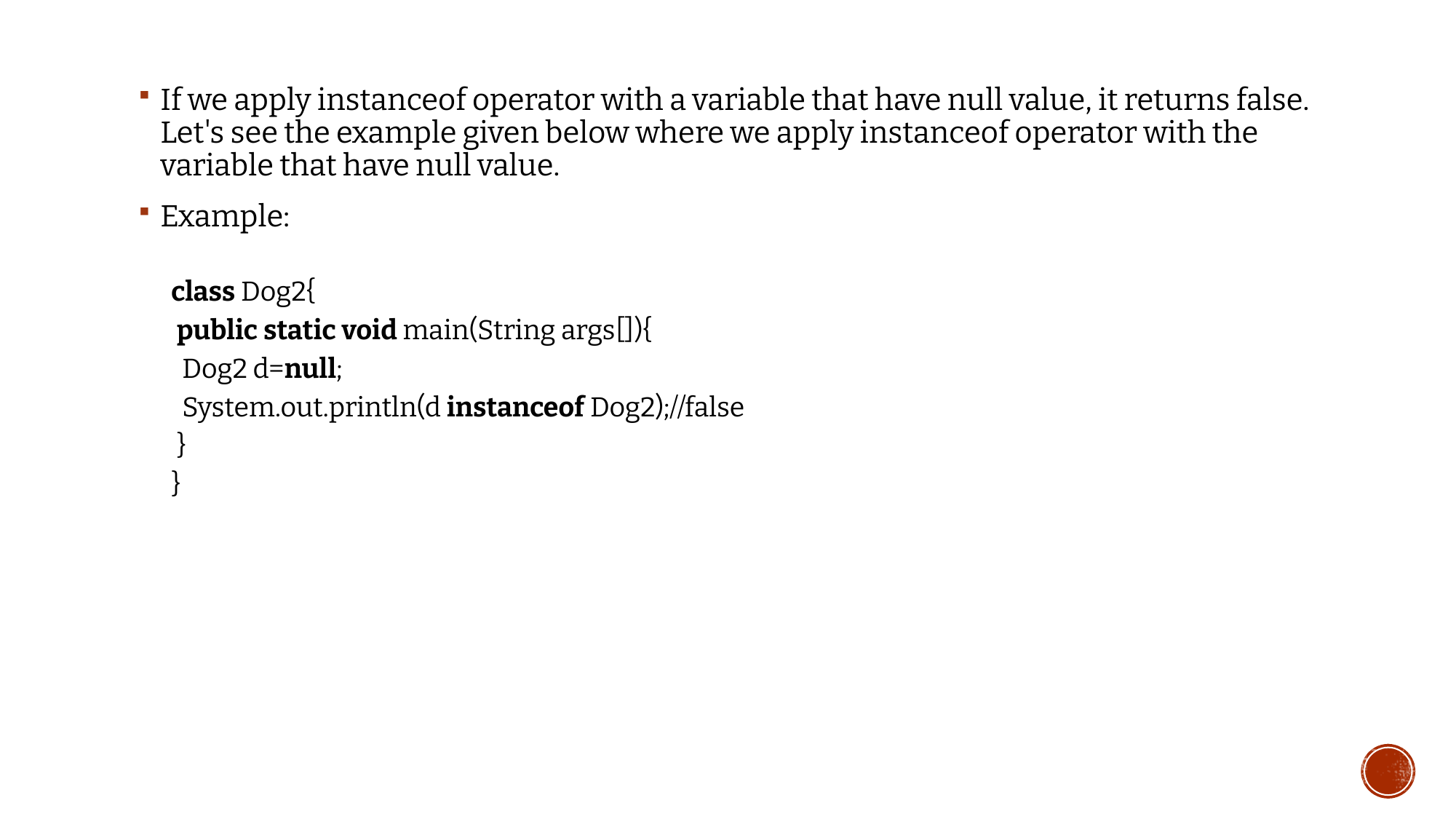

If we apply instanceof operator with a variable that have null value, it returns false. Let's see the example given below where we apply instanceof operator with the variable that have null value.
Example:

class Dog2{
 public static void main(String args[]){
  Dog2 d=null;
  System.out.println(d instanceof Dog2);//false
 }
}